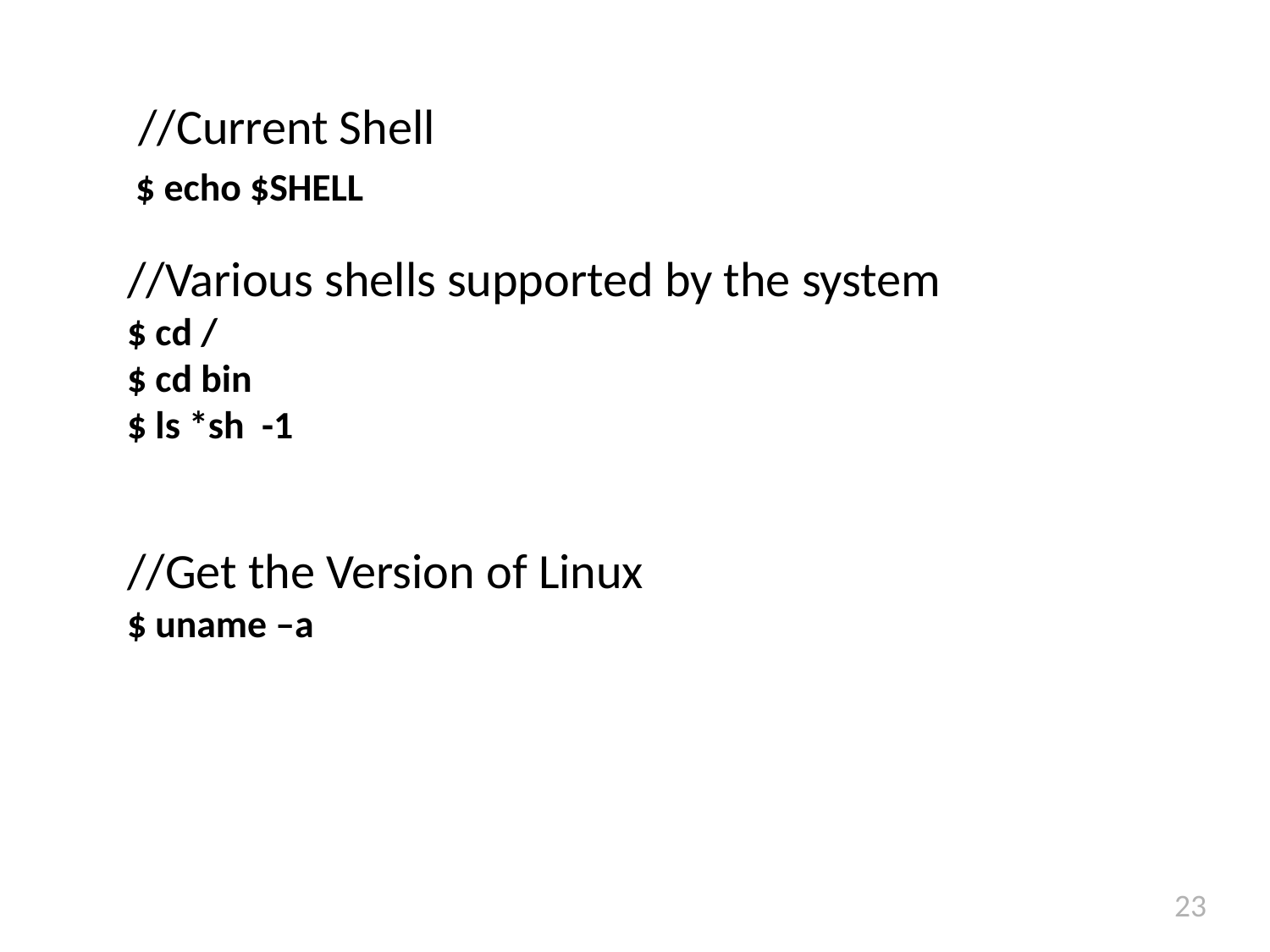

# //Current Shell //Various shells supported by the system $ cd / $ cd bin $ ls *sh  -1 //Get the Version of Linux $ uname –a
 $ echo $SHELL
23